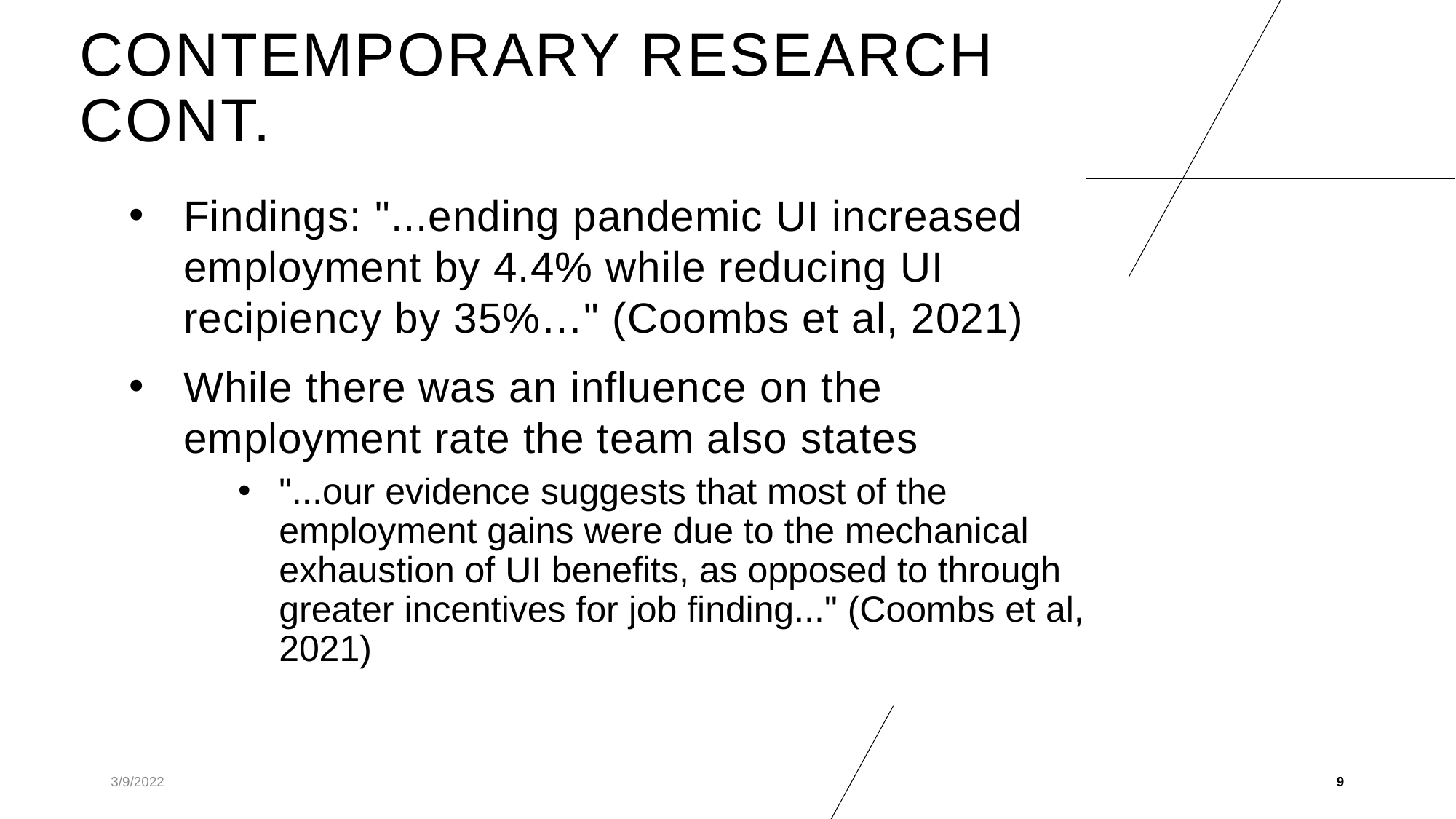

# Contemporary Research CONT.
Findings: "...ending pandemic UI increased employment by 4.4% while reducing UI recipiency by 35%…" (Coombs et al, 2021)
While there was an influence on the employment rate the team also states
"...our evidence suggests that most of the employment gains were due to the mechanical exhaustion of UI benefits, as opposed to through greater incentives for job finding..." (Coombs et al, 2021)
3/9/2022
9